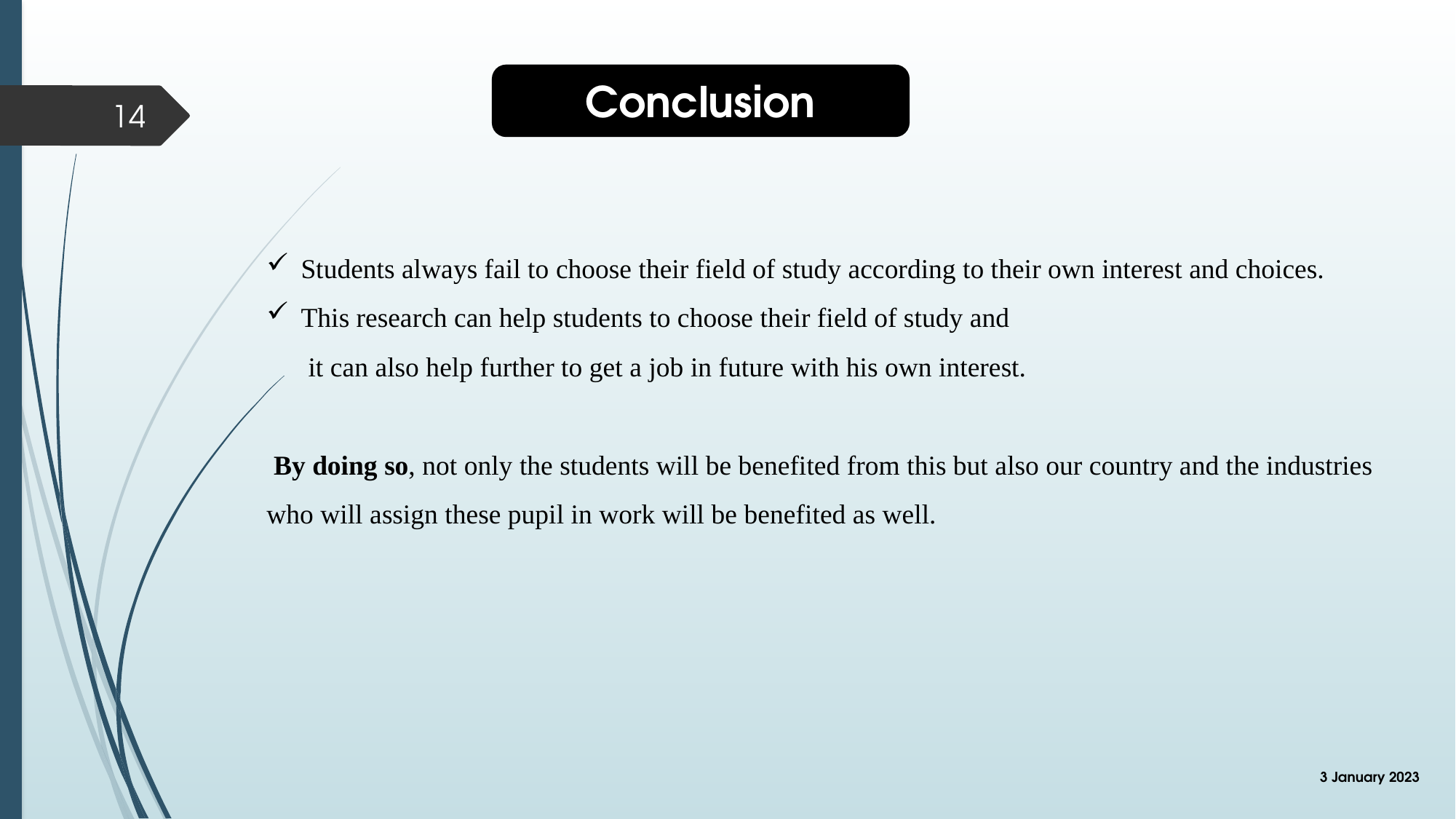

Conclusion
14
Students always fail to choose their field of study according to their own interest and choices.
This research can help students to choose their field of study and
      it can also help further to get a job in future with his own interest.

 By doing so, not only the students will be benefited from this but also our country and the industries
who will assign these pupil in work will be benefited as well.

3 January 2023